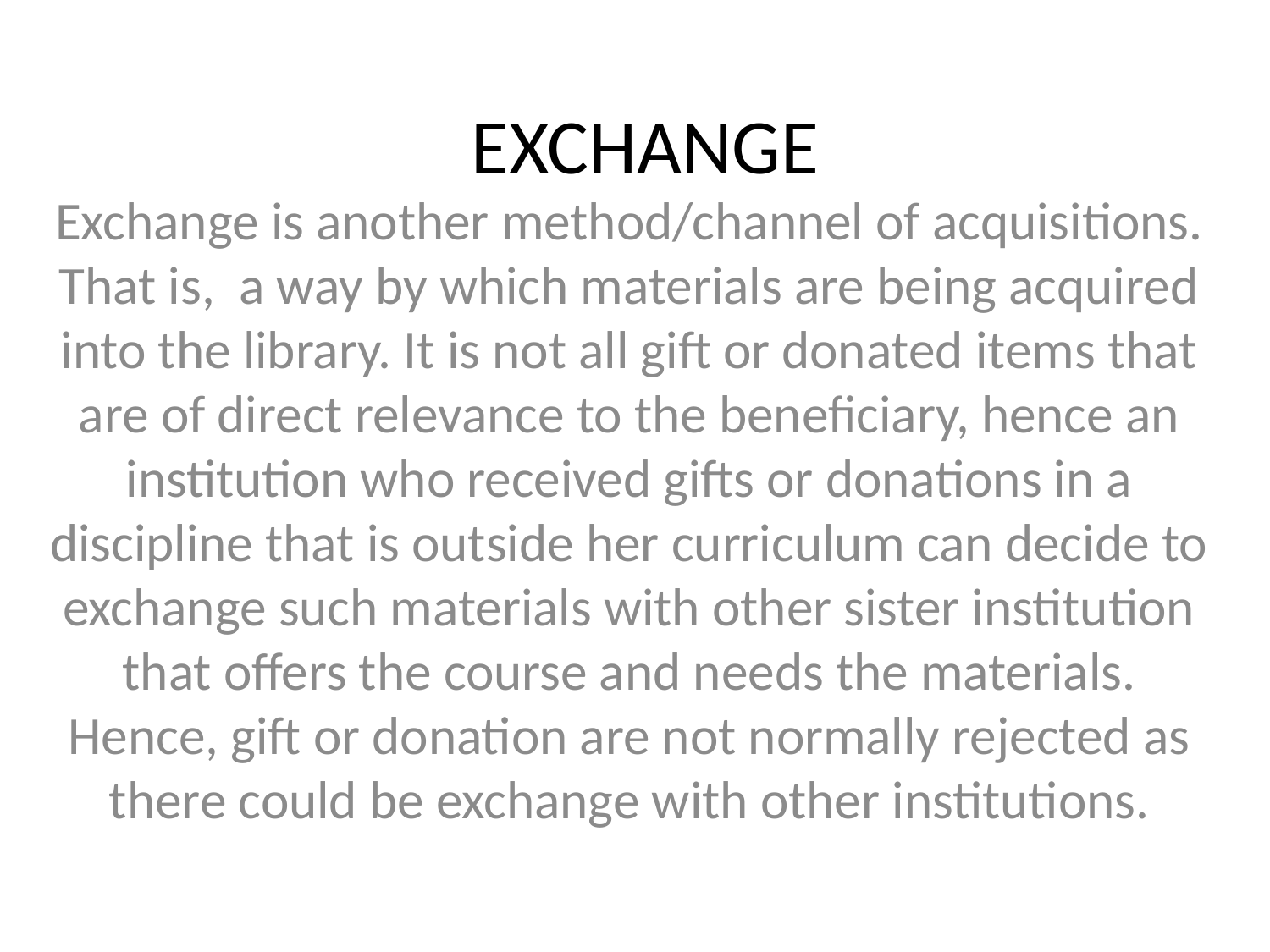

# EXCHANGE
Exchange is another method/channel of acquisitions. That is,  a way by which materials are being acquired into the library. It is not all gift or donated items that are of direct relevance to the beneficiary, hence an institution who received gifts or donations in a discipline that is outside her curriculum can decide to exchange such materials with other sister institution that offers the course and needs the materials. Hence, gift or donation are not normally rejected as there could be exchange with other institutions.